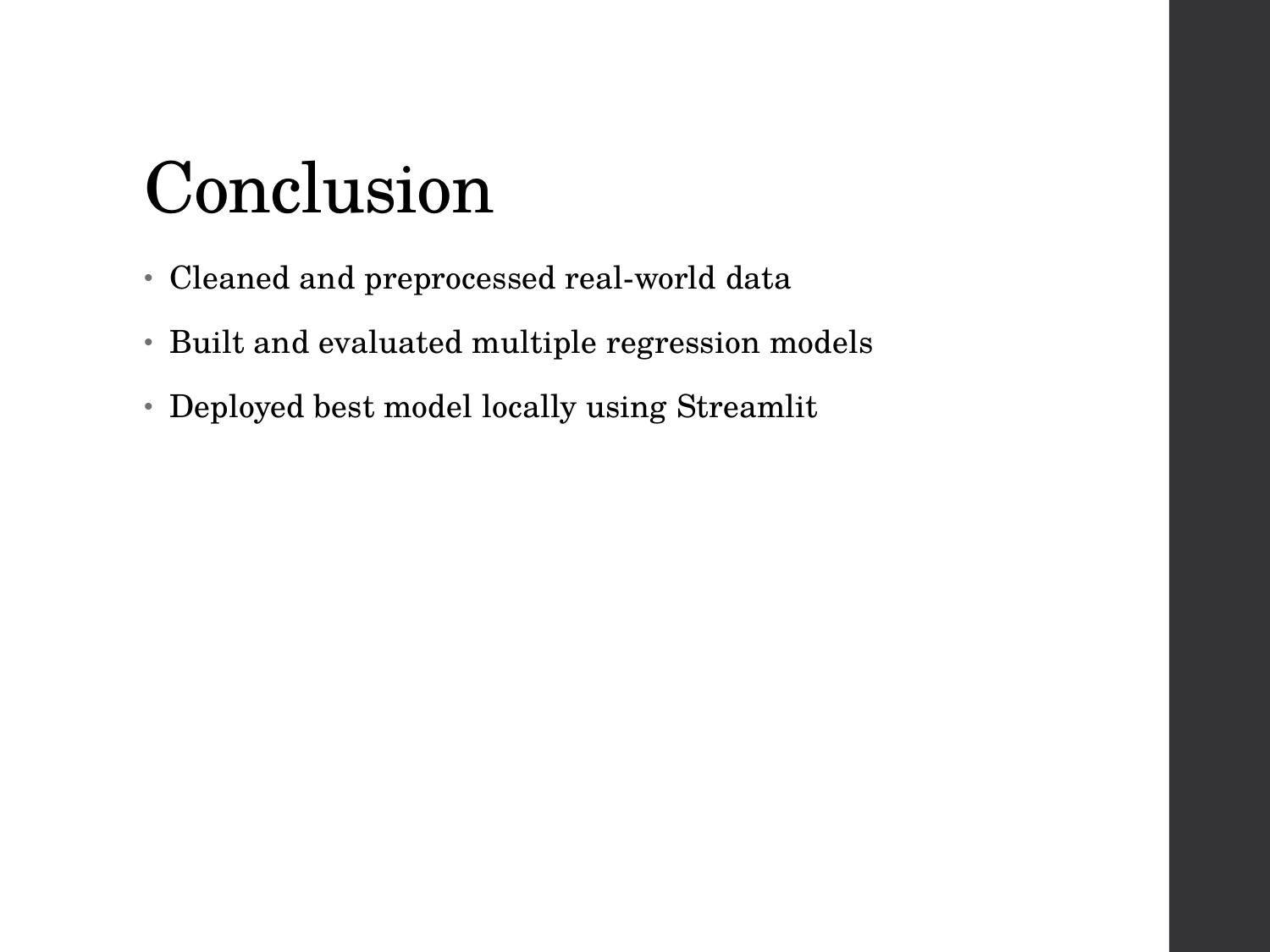

# Conclusion
Cleaned and preprocessed real-world data
Built and evaluated multiple regression models
Deployed best model locally using Streamlit